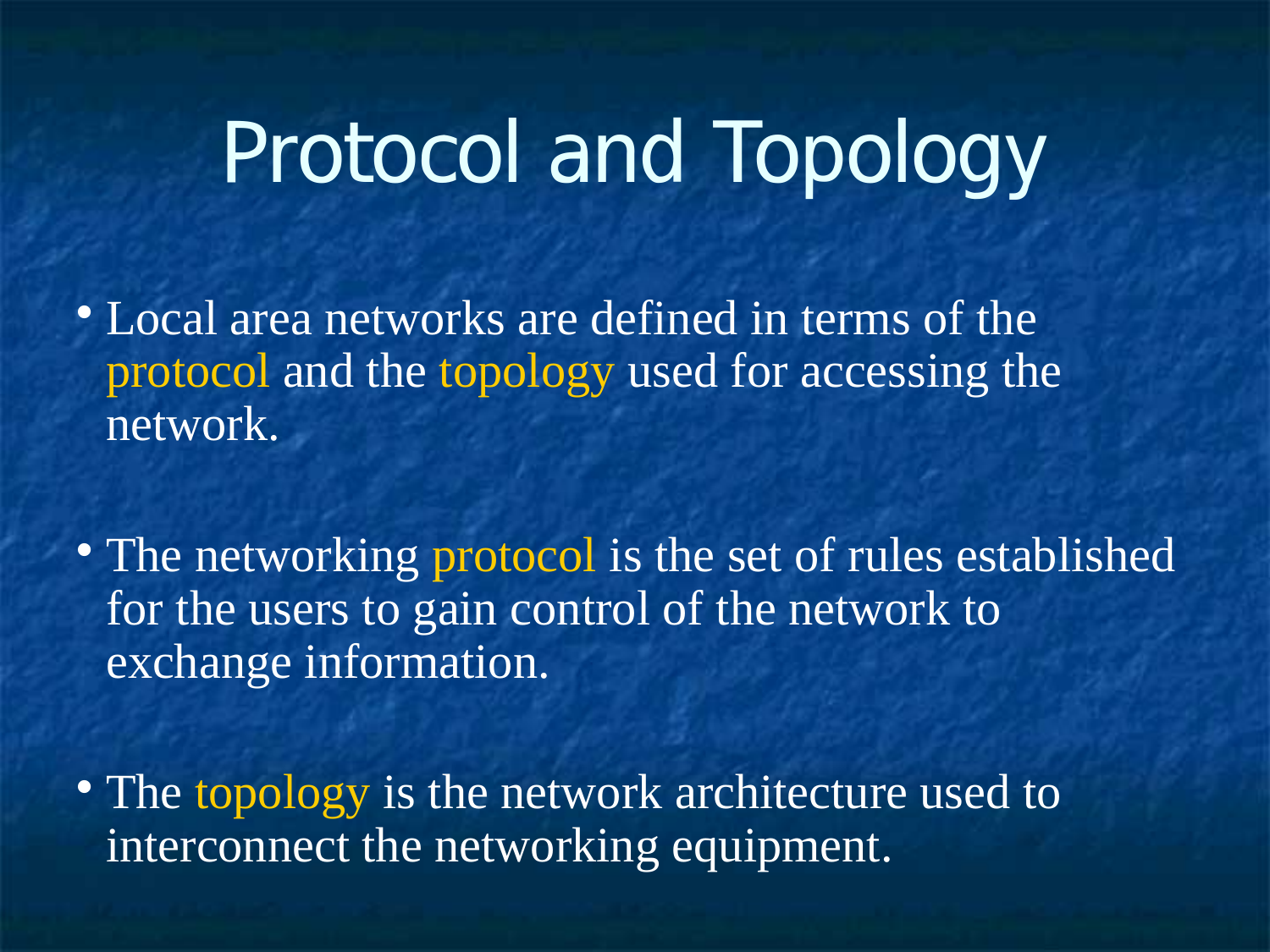

Protocol and Topology
Local area networks are defined in terms of the protocol and the topology used for accessing the network.

The networking protocol is the set of rules established for the users to gain control of the network to exchange information.

The topology is the network architecture used to interconnect the networking equipment.